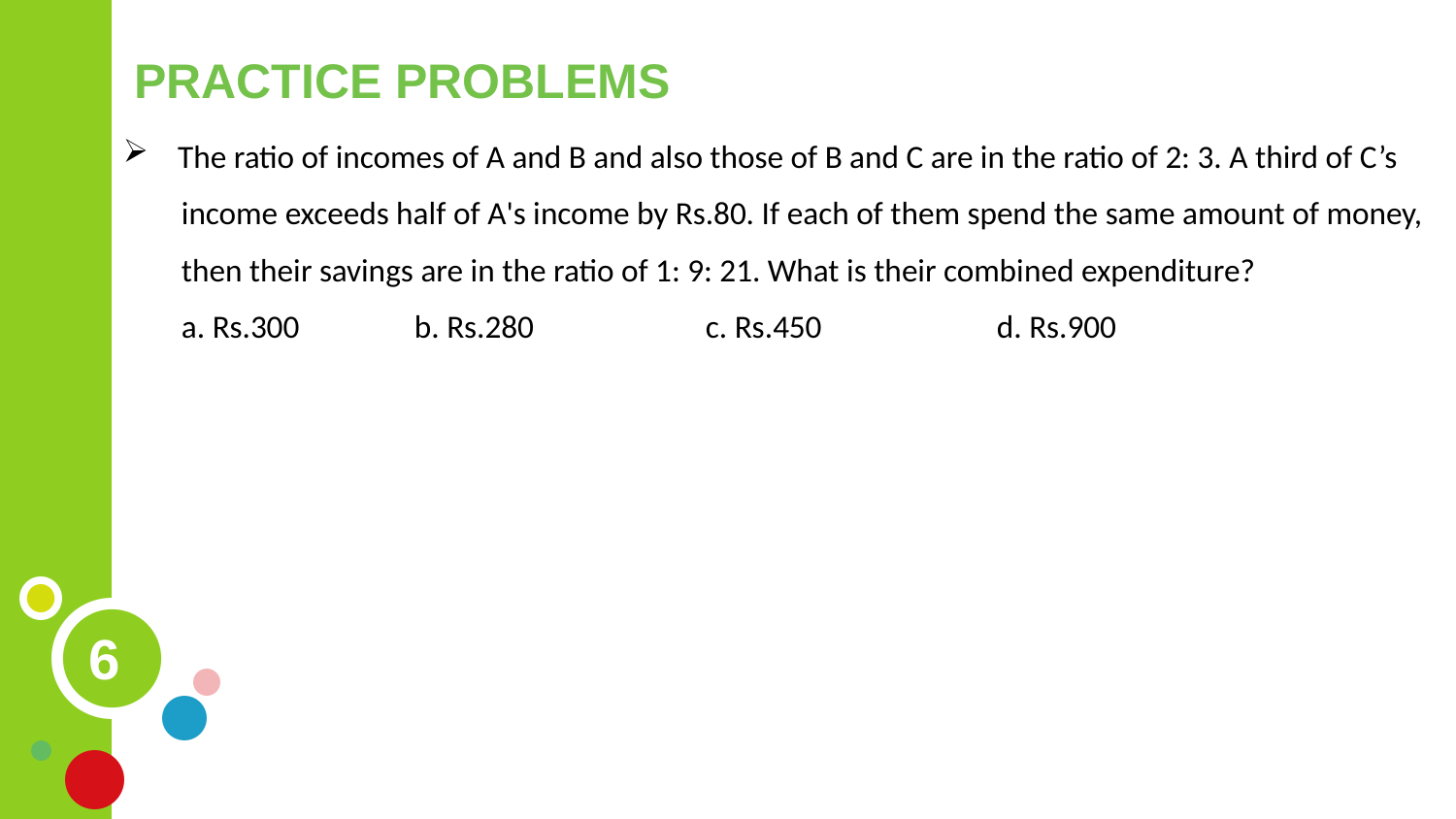

PRACTICE PROBLEMS
The ratio of incomes of A and B and also those of B and C are in the ratio of 2: 3. A third of C’s
        income exceeds half of A's income by Rs.80. If each of them spend the same amount of money,
        then their savings are in the ratio of 1: 9: 21. What is their combined expenditure?
        a. Rs.300 	b. Rs.280		c. Rs.450 		d. Rs.900

6